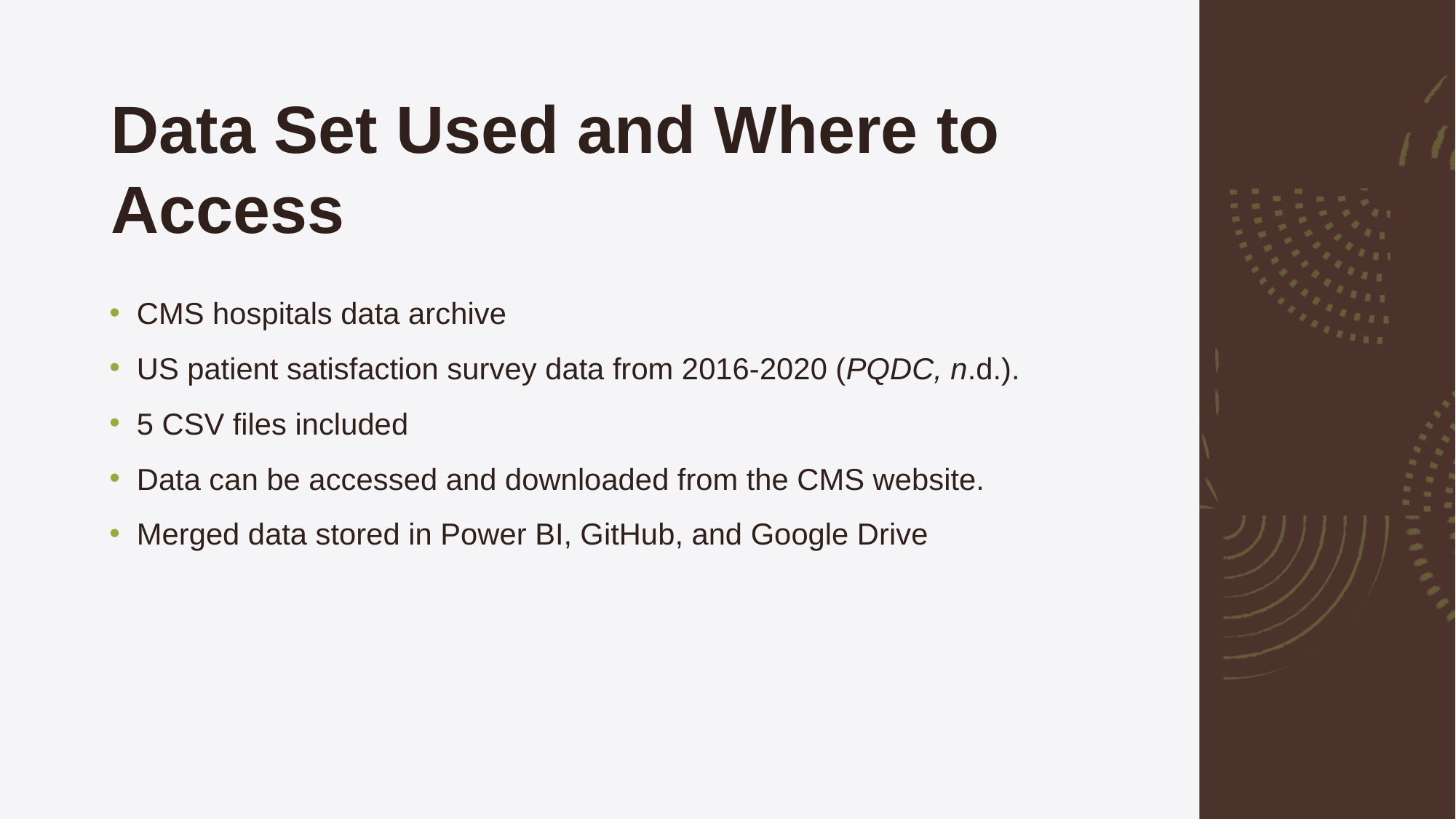

# Data Set Used and Where to Access
CMS hospitals data archive
US patient satisfaction survey data from 2016-2020 (PQDC, n.d.).
5 CSV files included
Data can be accessed and downloaded from the CMS website.
Merged data stored in Power BI, GitHub, and Google Drive